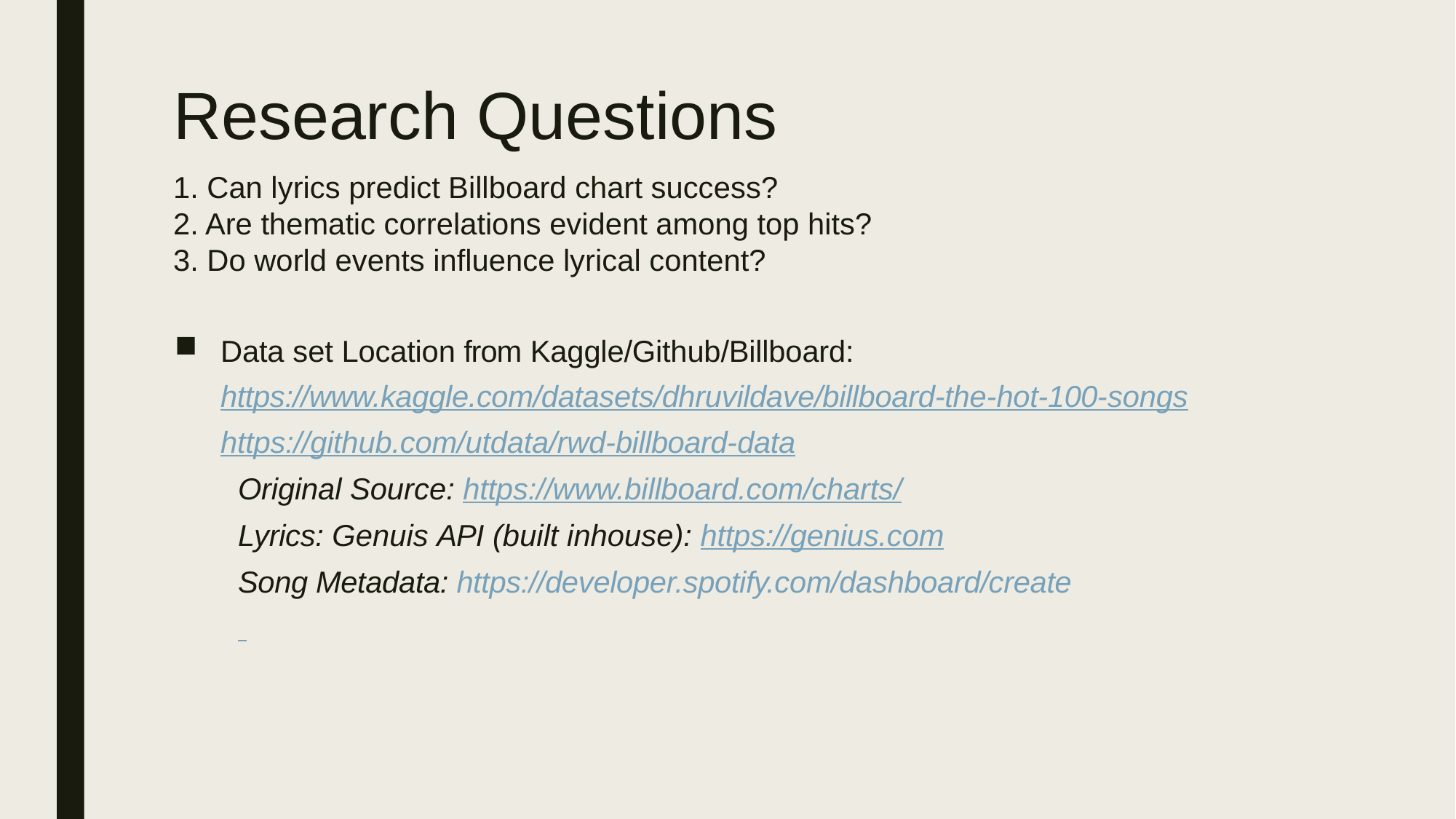

Research Questions
1. Can lyrics predict Billboard chart success?
2. Are thematic correlations evident among top hits?
3. Do world events influence lyrical content?

Data set Location from Kaggle/Github/Billboard: 	https://www.kaggle.com/datasets/dhruvildave/billboard-the-hot-100-songs 	https://github.com/utdata/rwd-billboard-data
Original Source: https://www.billboard.com/charts/
Lyrics: Genuis API (built inhouse): https://genius.com
Song Metadata: https://developer.spotify.com/dashboard/create